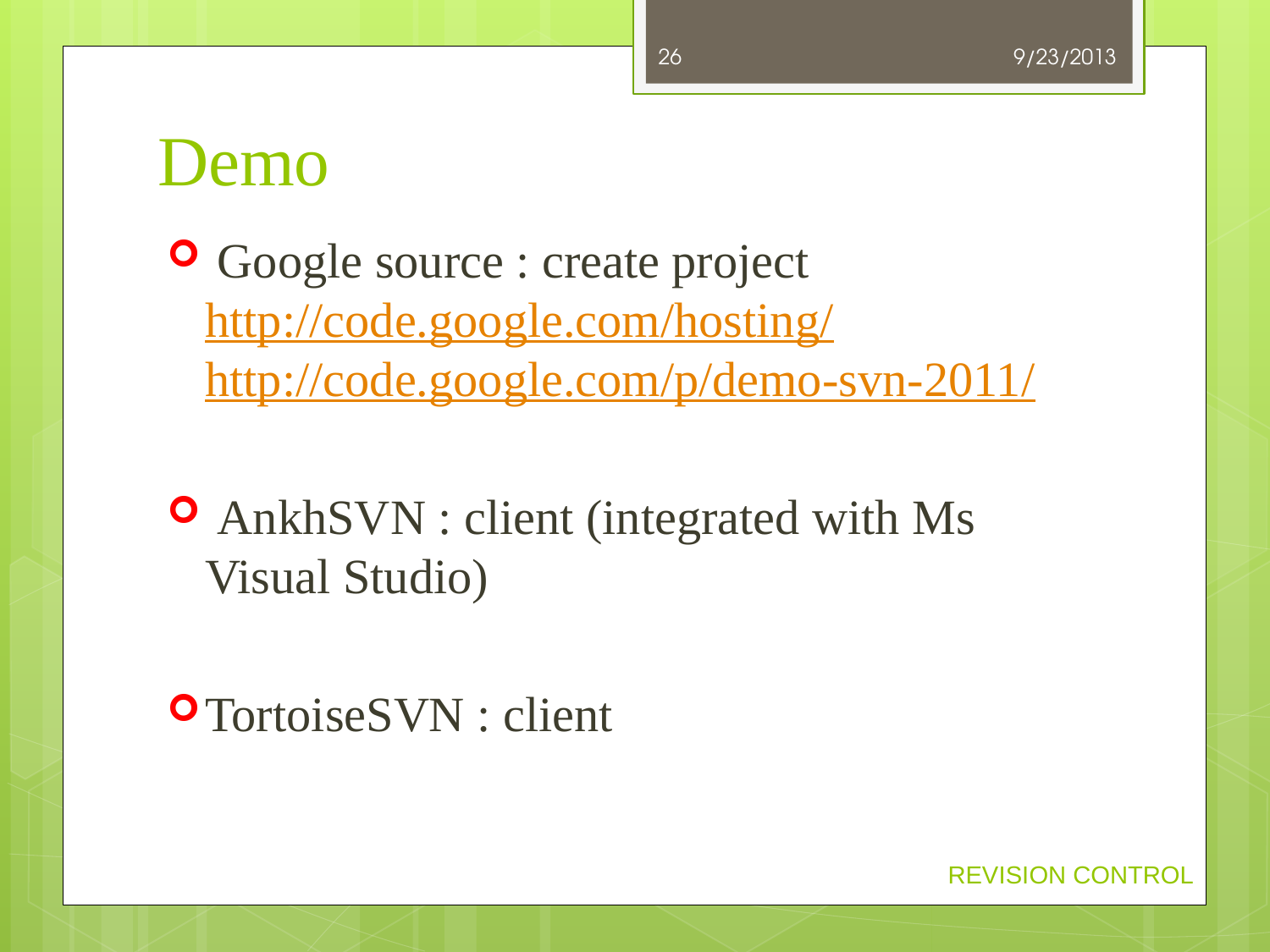

26
9/23/2013
# Demo
 Google source : create project http://code.google.com/hosting/ http://code.google.com/p/demo-svn-2011/

 AnkhSVN : client (integrated with Ms Visual Studio)

TortoiseSVN : client
REVISION CONTROL